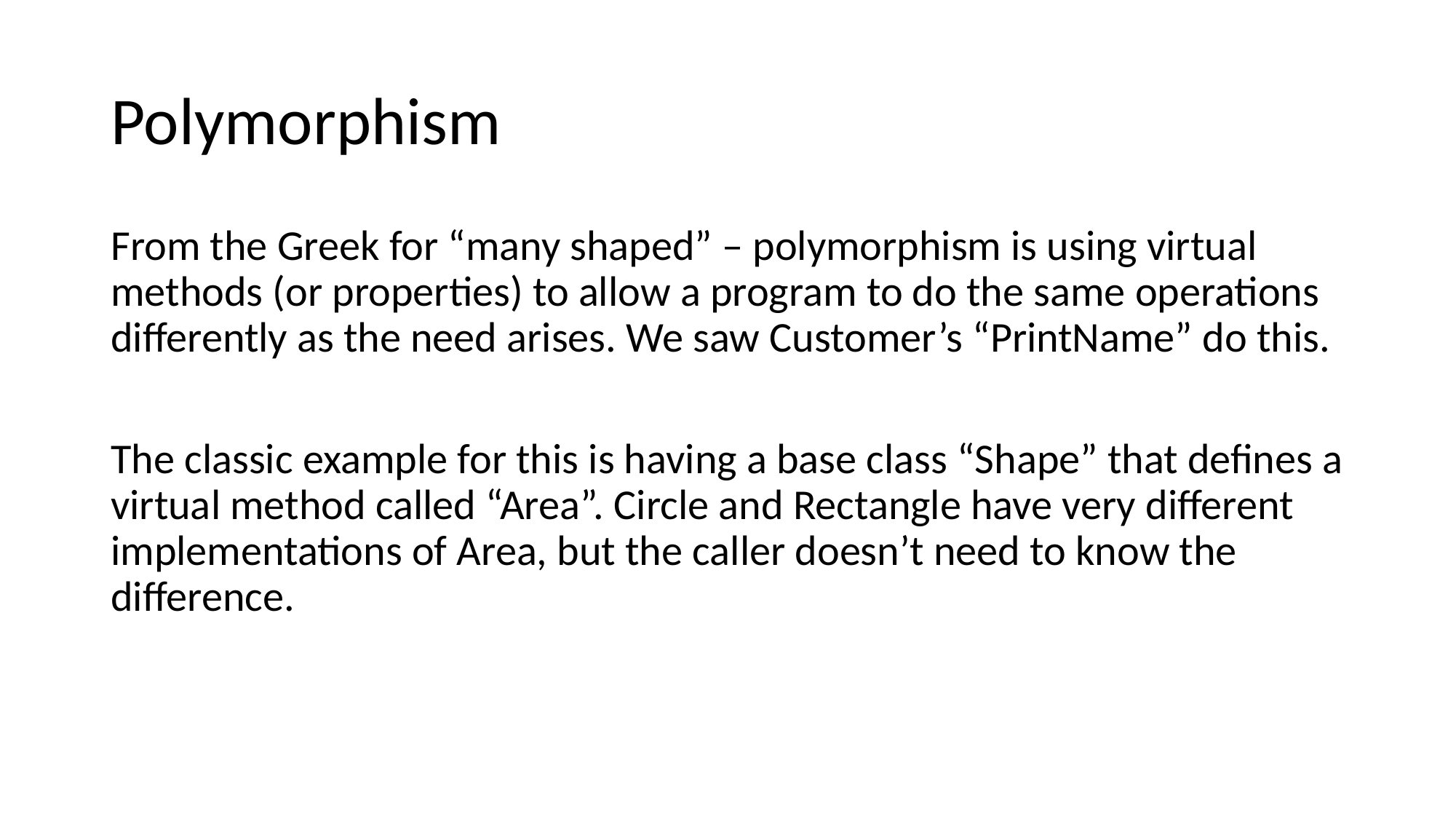

# Polymorphism
From the Greek for “many shaped” – polymorphism is using virtual methods (or properties) to allow a program to do the same operations differently as the need arises. We saw Customer’s “PrintName” do this.

The classic example for this is having a base class “Shape” that defines a virtual method called “Area”. Circle and Rectangle have very different implementations of Area, but the caller doesn’t need to know the difference.